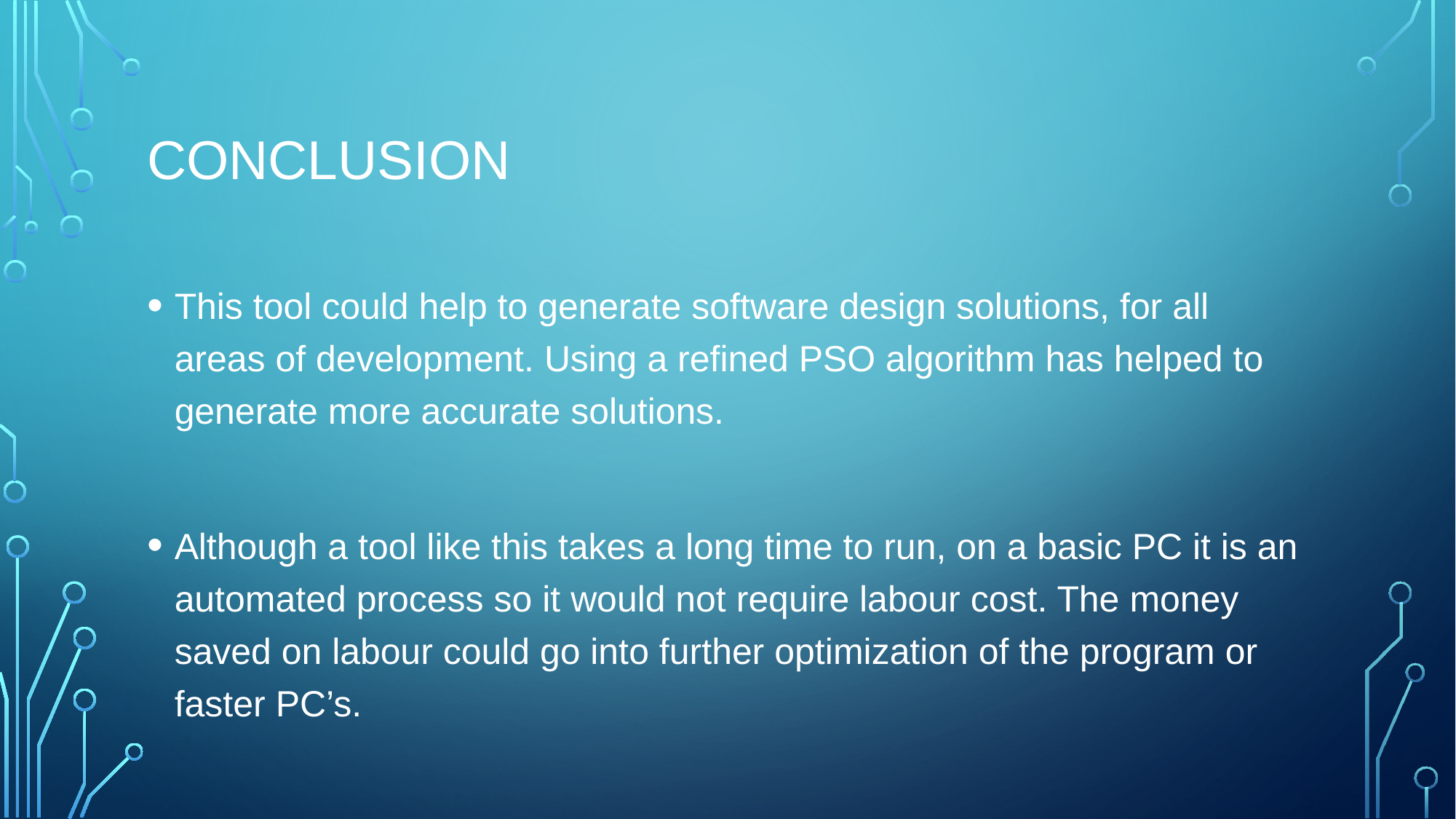

# Conclusion
This tool could help to generate software design solutions, for all areas of development. Using a refined PSO algorithm has helped to generate more accurate solutions.

Although a tool like this takes a long time to run, on a basic PC it is an automated process so it would not require labour cost. The money saved on labour could go into further optimization of the program or faster PC’s.